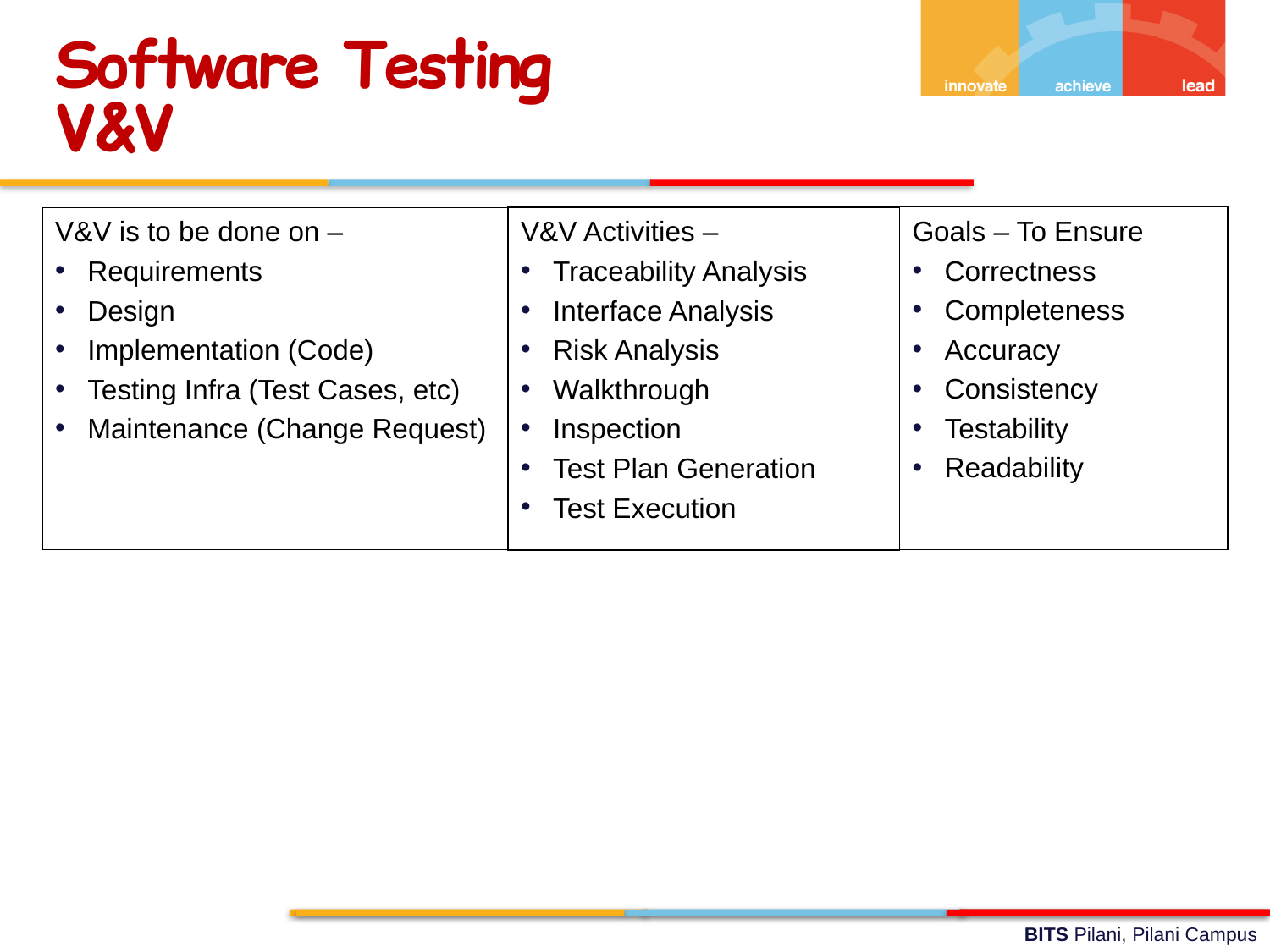

Software Testing
V&V
Goals – To Ensure
Correctness
Completeness
Accuracy
Consistency
Testability
Readability
V&V is to be done on –
Requirements
Design
Implementation (Code)
Testing Infra (Test Cases, etc)
Maintenance (Change Request)
V&V Activities –
Traceability Analysis
Interface Analysis
Risk Analysis
Walkthrough
Inspection
Test Plan Generation
Test Execution